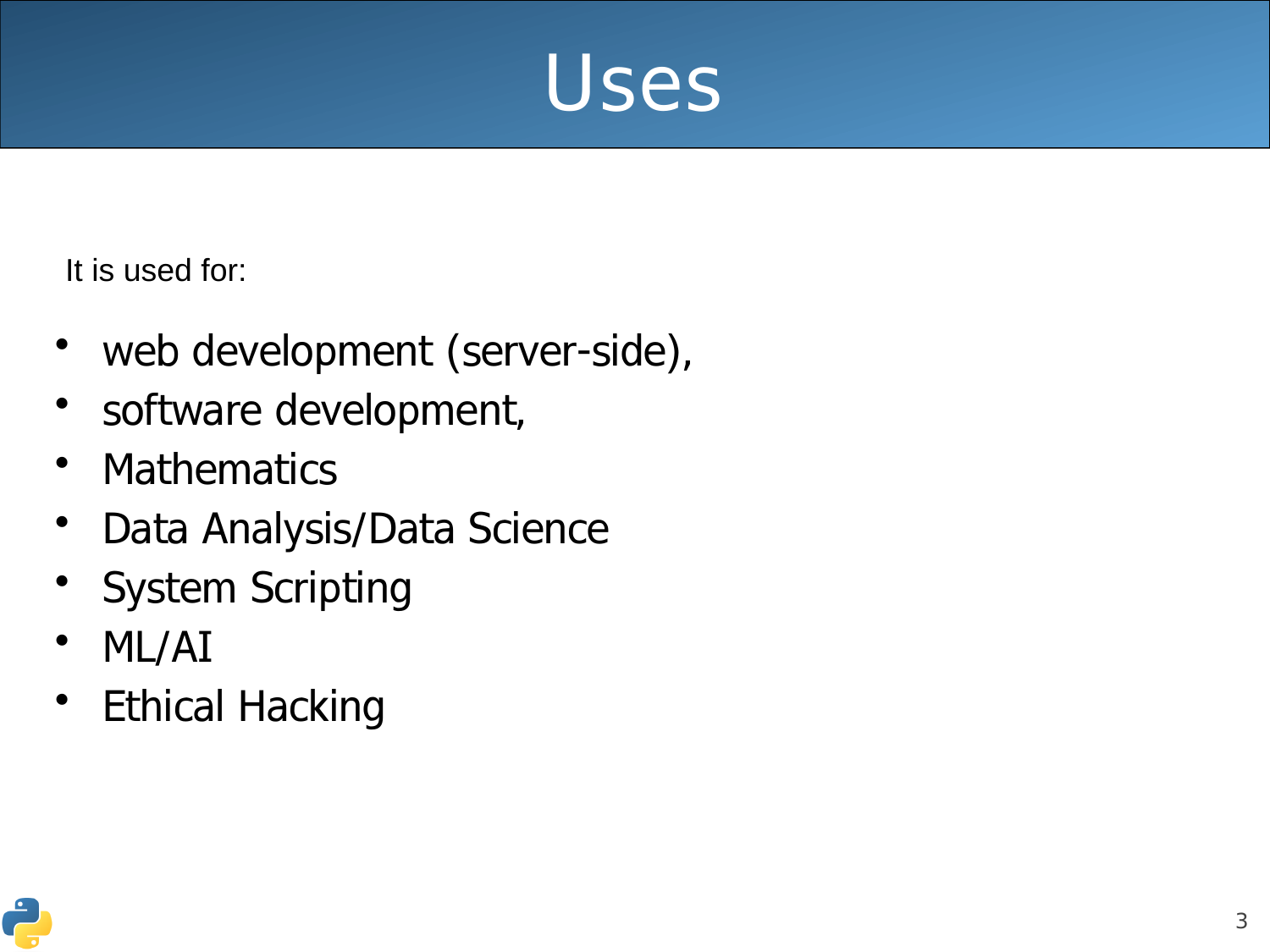

# Uses
It is used for:
web development (server-side),
software development,
Mathematics
Data Analysis/Data Science
System Scripting
ML/AI
Ethical Hacking